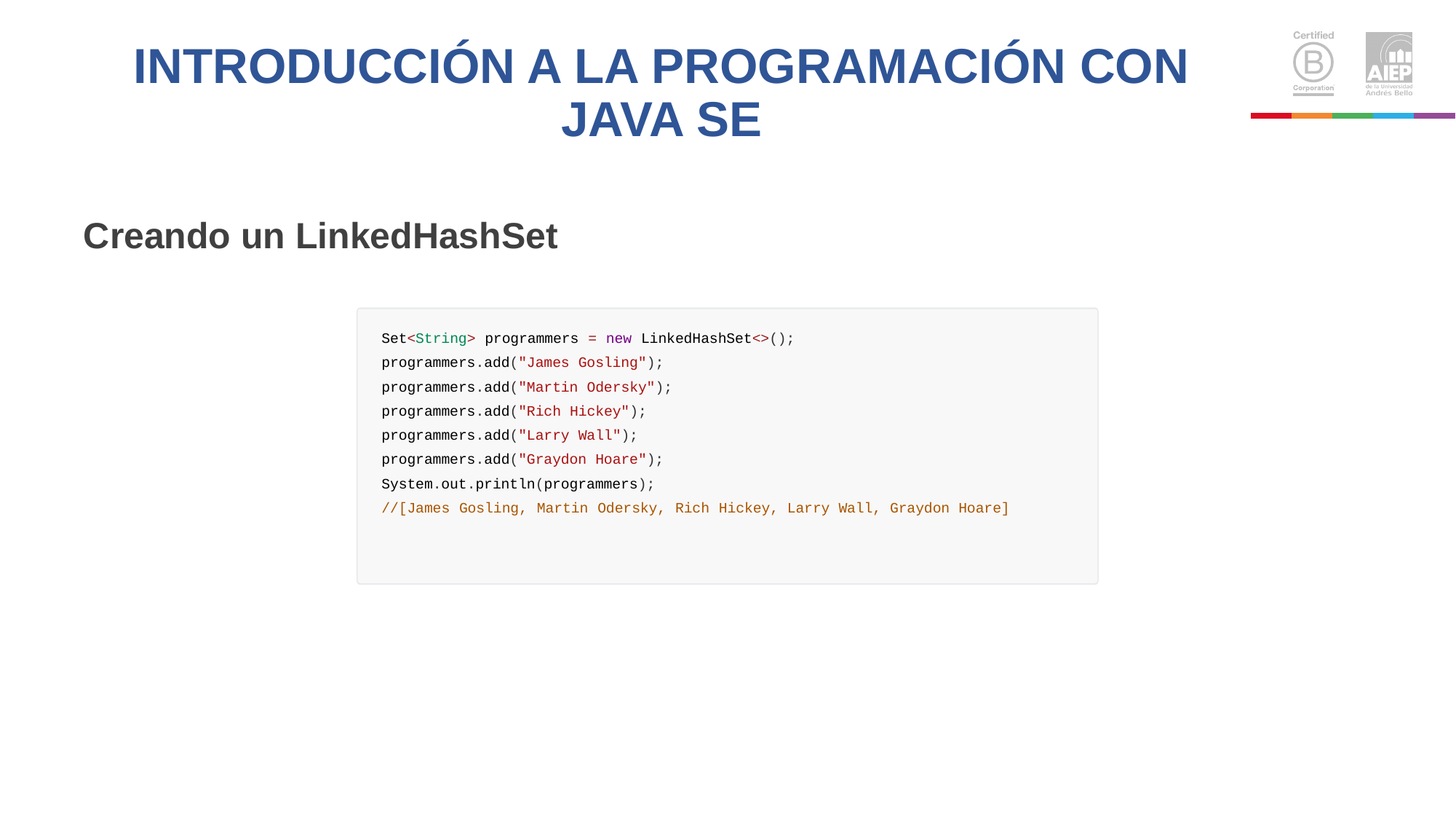

# INTRODUCCIÓN A LA PROGRAMACIÓN CON JAVA SE

Creando un LinkedHashSet

Set<String> programmers = new LinkedHashSet<>(); programmers.add("James Gosling"); programmers.add("Martin Odersky"); programmers.add("Rich Hickey"); programmers.add("Larry Wall"); programmers.add("Graydon Hoare");
System.out.println(programmers);
//[James Gosling, Martin Odersky, Rich Hickey, Larry Wall, Graydon Hoare]